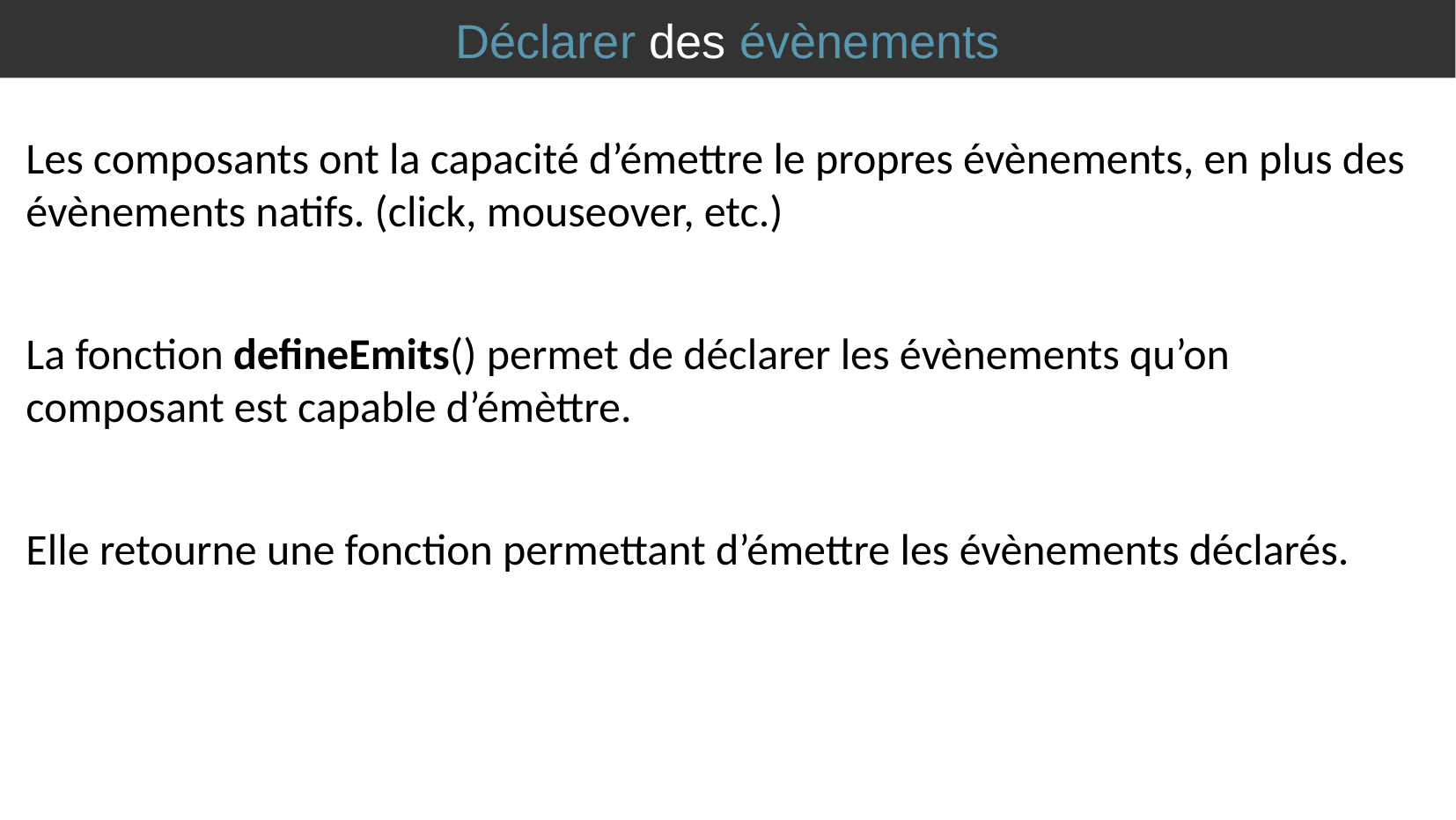

Déclarer des évènements
Les composants ont la capacité d’émettre le propres évènements, en plus des évènements natifs. (click, mouseover, etc.)

La fonction defineEmits() permet de déclarer les évènements qu’on composant est capable d’émèttre.

Elle retourne une fonction permettant d’émettre les évènements déclarés.